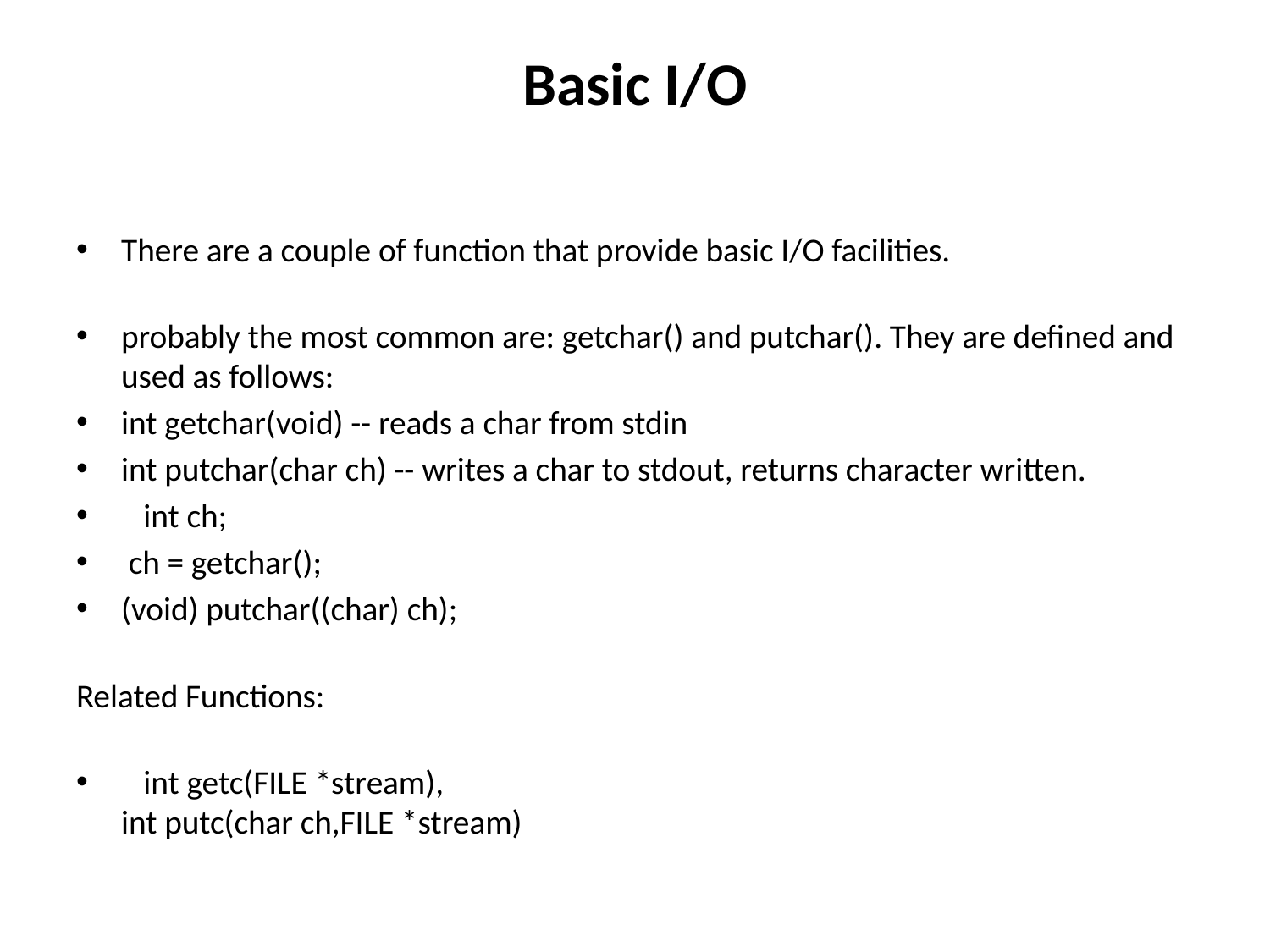

# Basic I/O
There are a couple of function that provide basic I/O facilities.
probably the most common are: getchar() and putchar(). They are defined and used as follows:
int getchar(void) -- reads a char from stdin
int putchar(char ch) -- writes a char to stdout, returns character written.
   int ch;
 ch = getchar();
(void) putchar((char) ch);
Related Functions:
   int getc(FILE *stream),
int putc(char ch,FILE *stream)